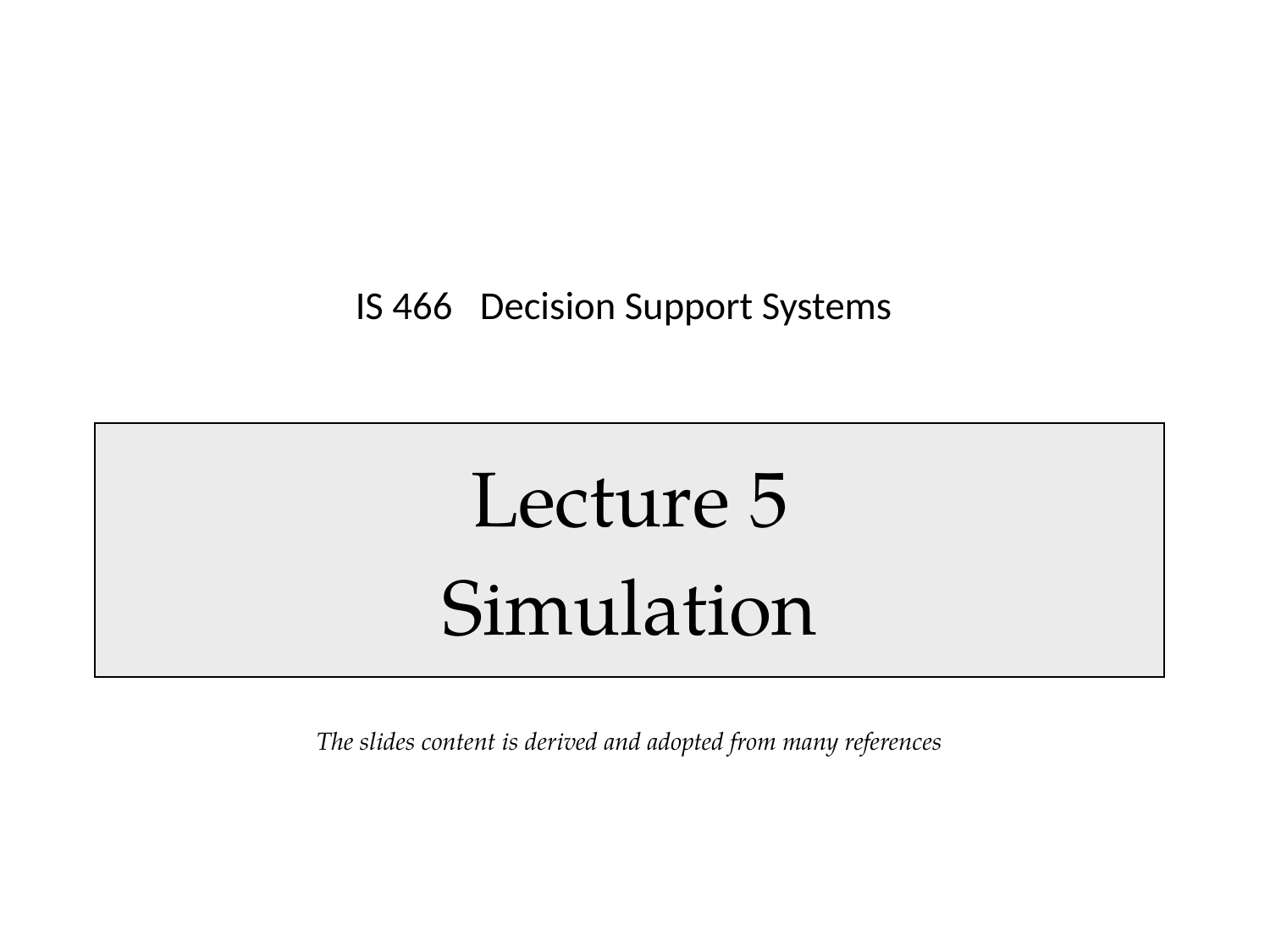

# IS 466    Decision Support Systems

Lecture 5
Simulation

The slides content is derived and adopted from many references